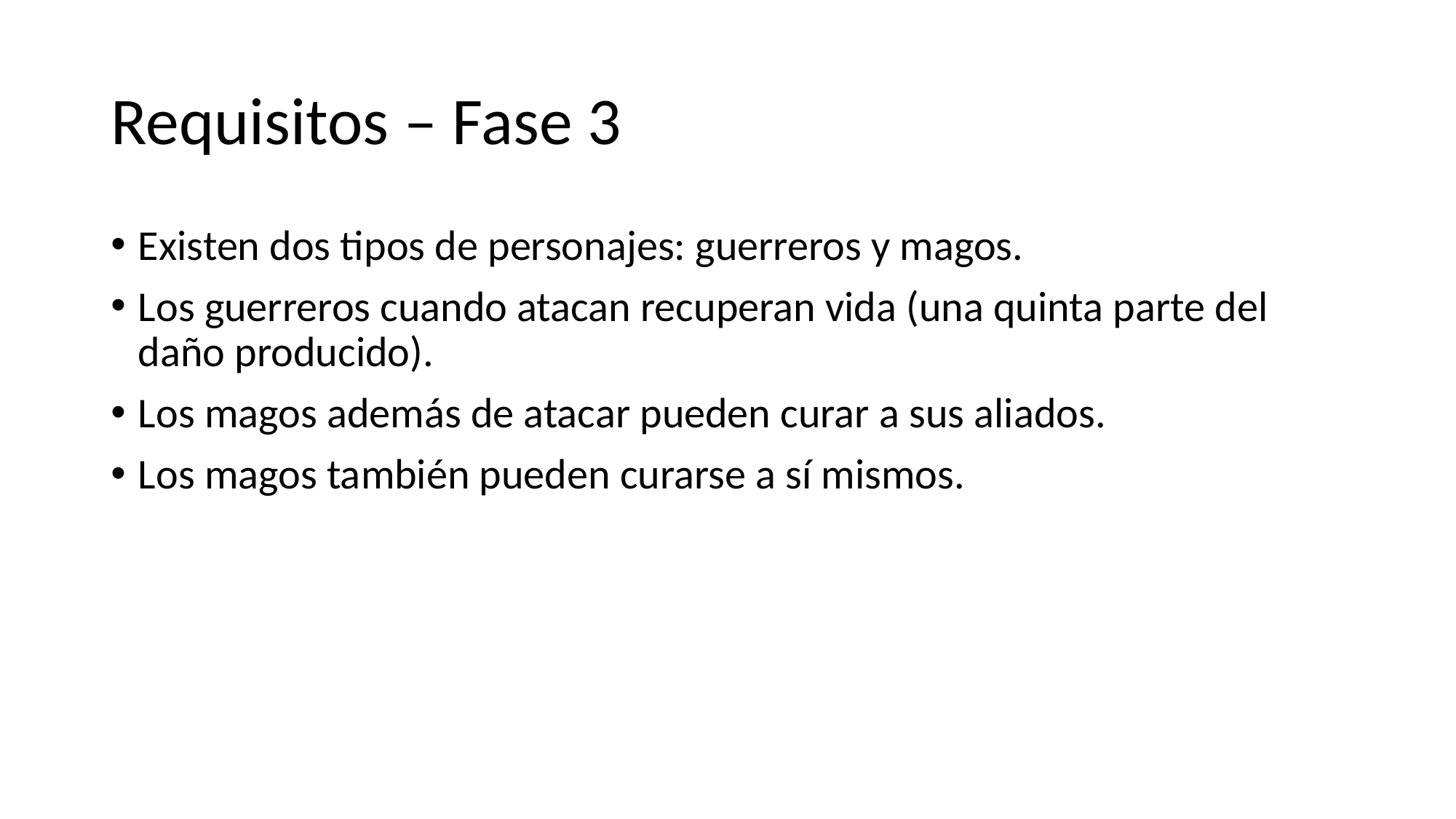

# Requisitos – Fase 3
Existen dos tipos de personajes: guerreros y magos.
Los guerreros cuando atacan recuperan vida (una quinta parte del daño producido).
Los magos además de atacar pueden curar a sus aliados.
Los magos también pueden curarse a sí mismos.